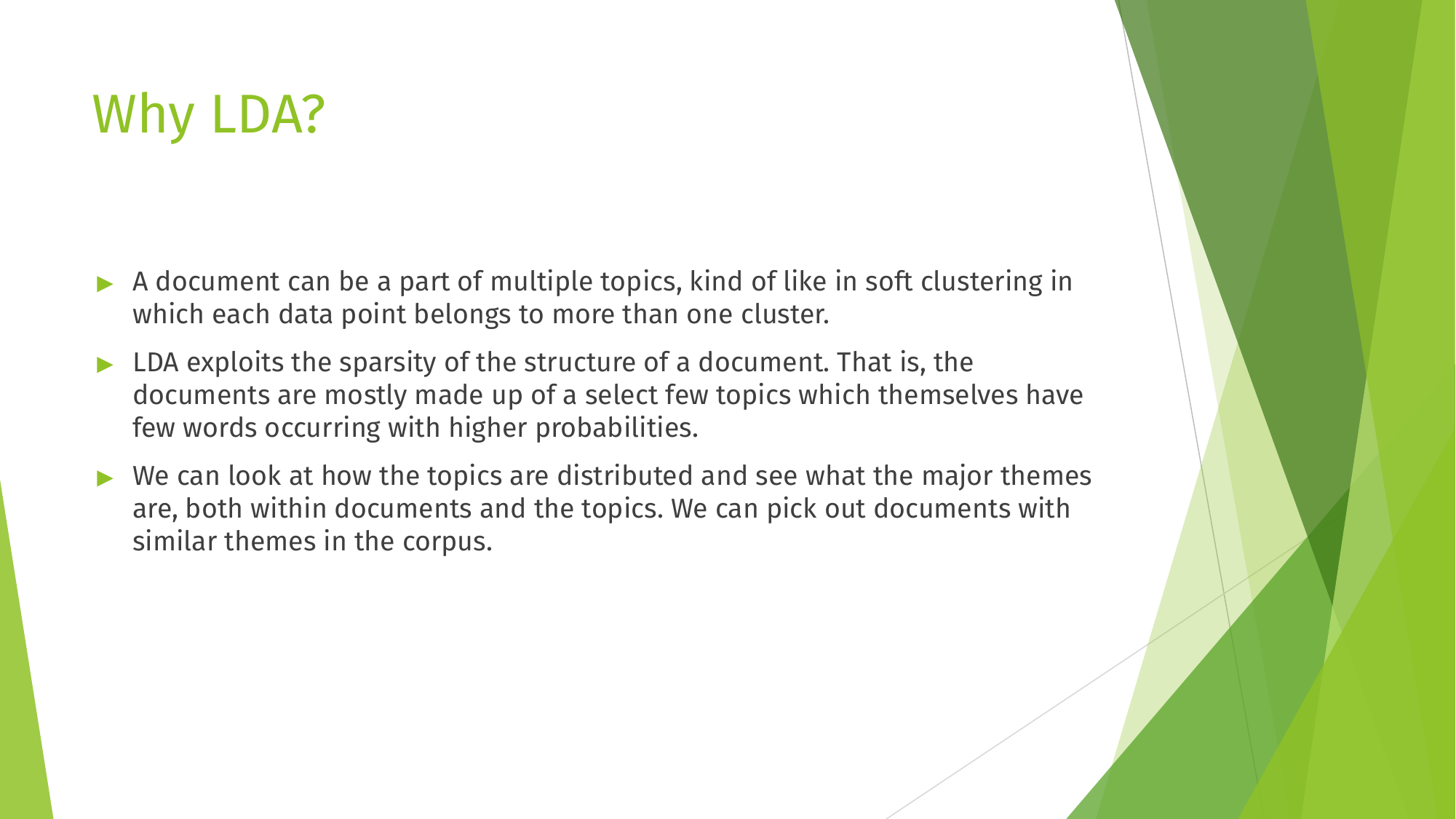

# Why LDA?
A document can be a part of multiple topics, kind of like in soft clustering in which each data point belongs to more than one cluster.
LDA exploits the sparsity of the structure of a document. That is, the documents are mostly made up of a select few topics which themselves have few words occurring with higher probabilities.
We can look at how the topics are distributed and see what the major themes are, both within documents and the topics. We can pick out documents with similar themes in the corpus.